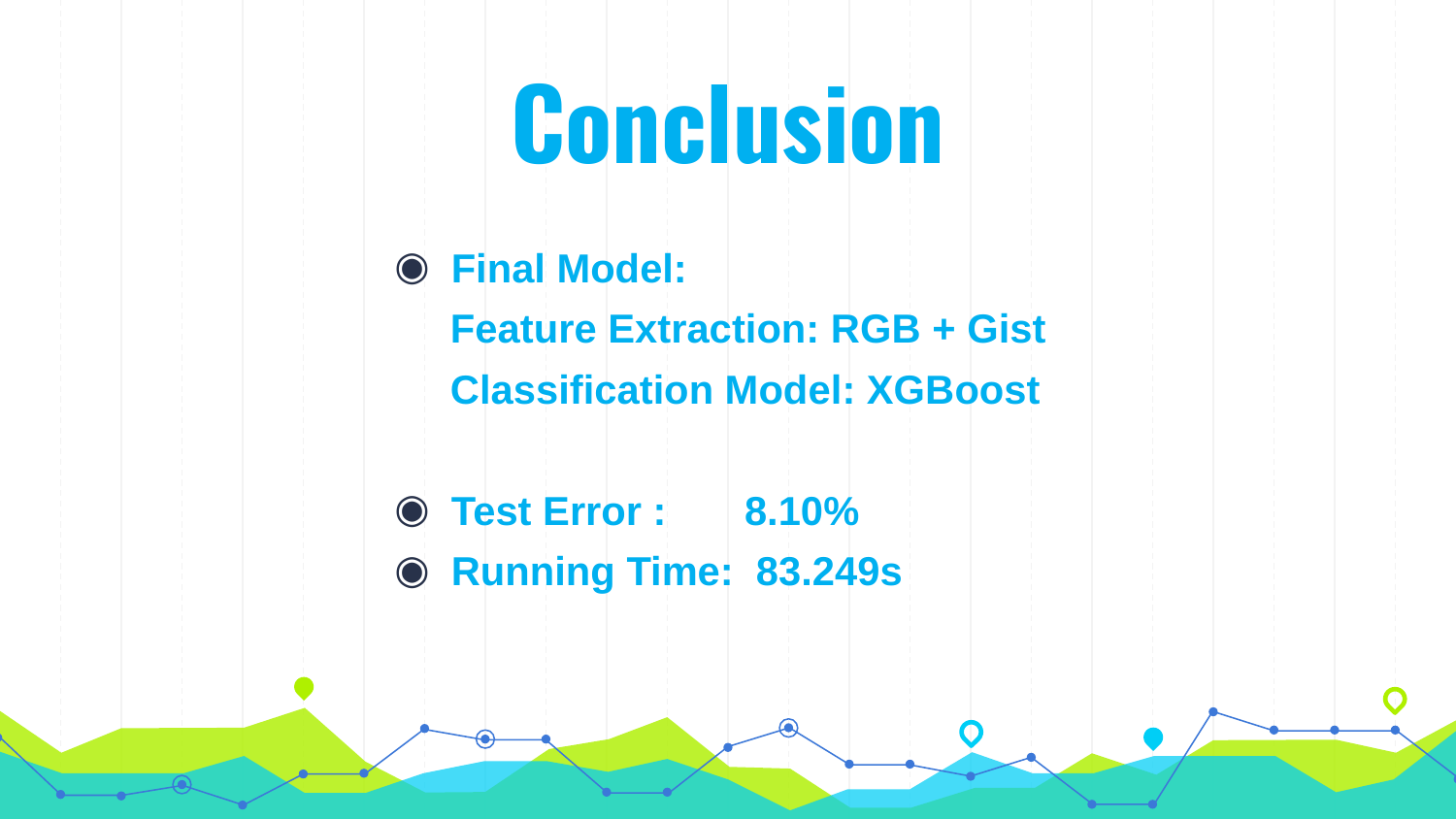

Conclusion
Final Model:
     Feature Extraction: RGB + Gist
     Classification Model: XGBoost

Test Error :       8.10%
Running Time:  83.249s